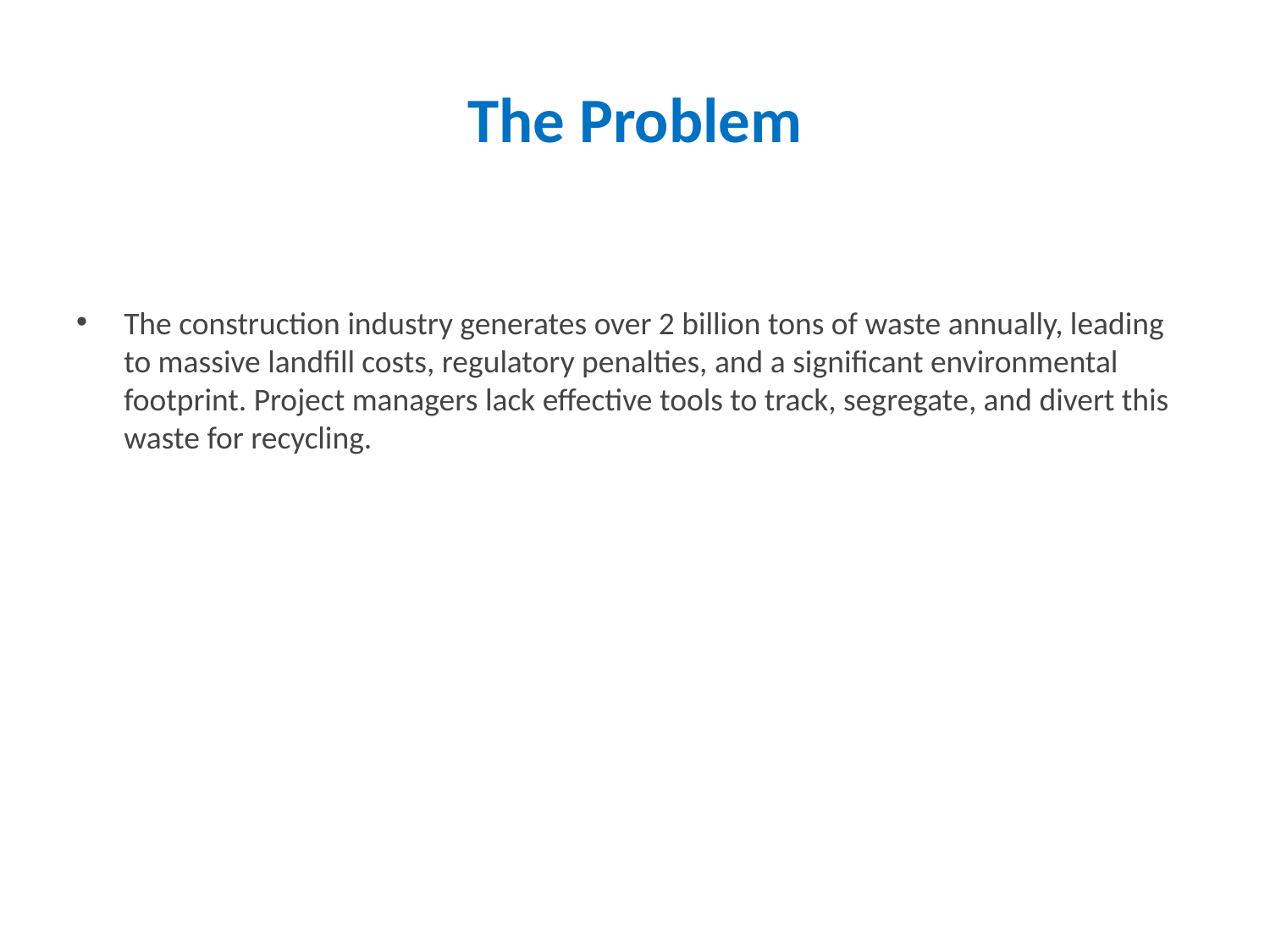

# The Problem

The construction industry generates over 2 billion tons of waste annually, leading to massive landfill costs, regulatory penalties, and a significant environmental footprint. Project managers lack effective tools to track, segregate, and divert this waste for recycling.